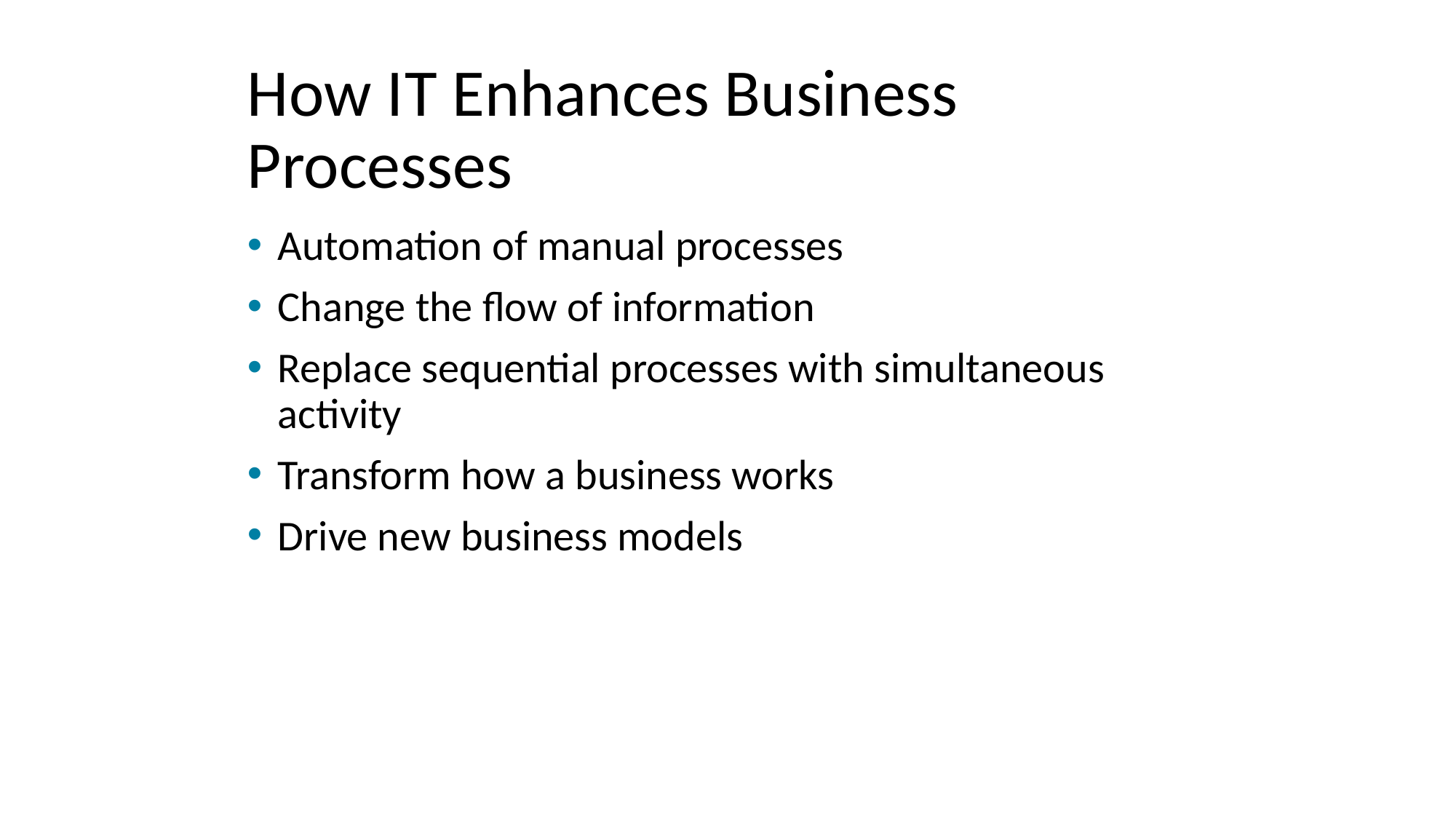

# How I T Enhances Business Processes
Automation of manual processes
Change the flow of information
Replace sequential processes with simultaneous activity
Transform how a business works
Drive new business models